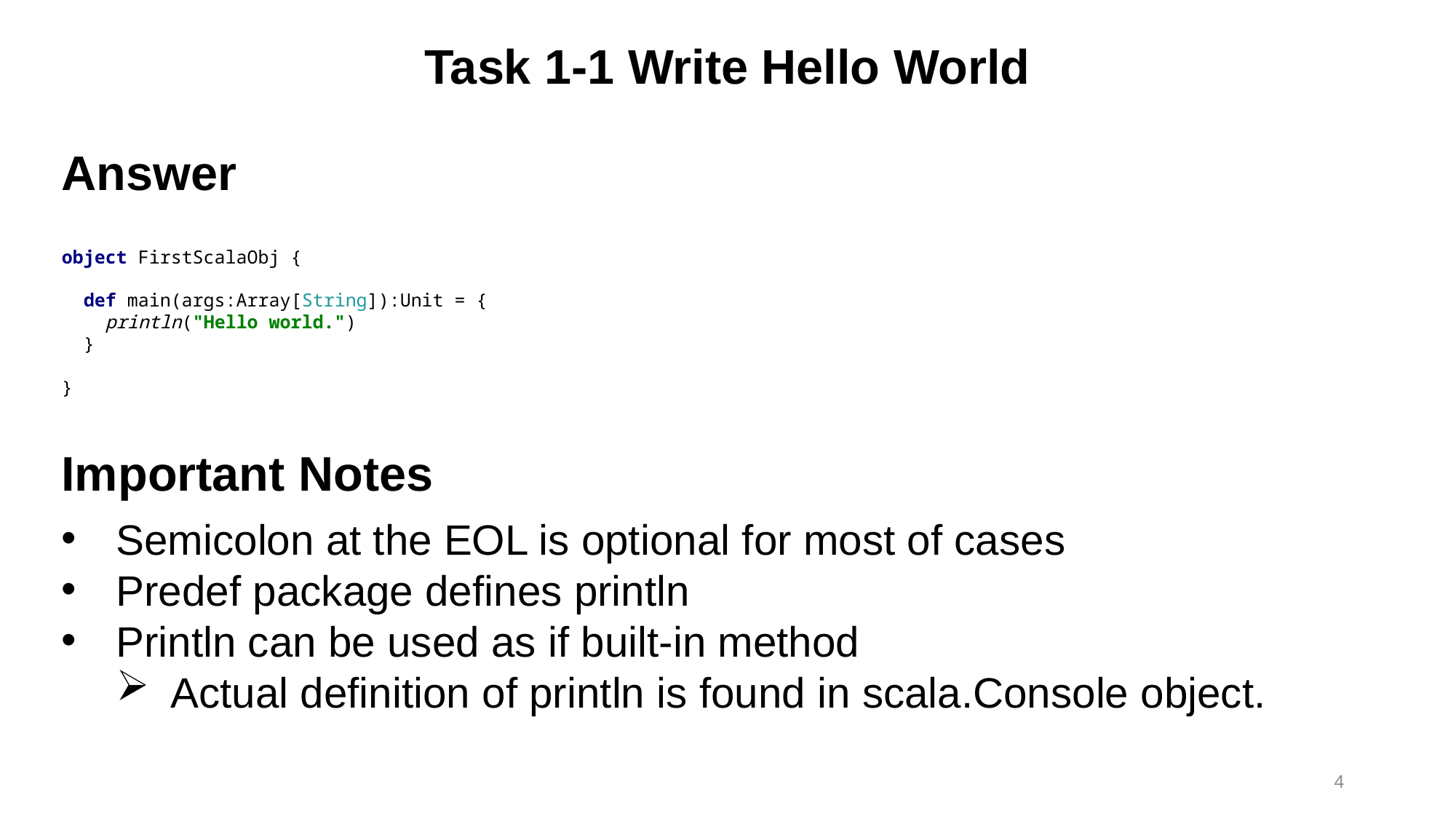

Task 1-1 Write Hello World
Answer
object FirstScalaObj {
  def main(args:Array[String]):Unit = {
    println("Hello world.")
  }
}
Important Notes
Semicolon at the EOL is optional for most of cases
Predef package defines println
Println can be used as if built-in method
Actual definition of println is found in scala.Console object.
4